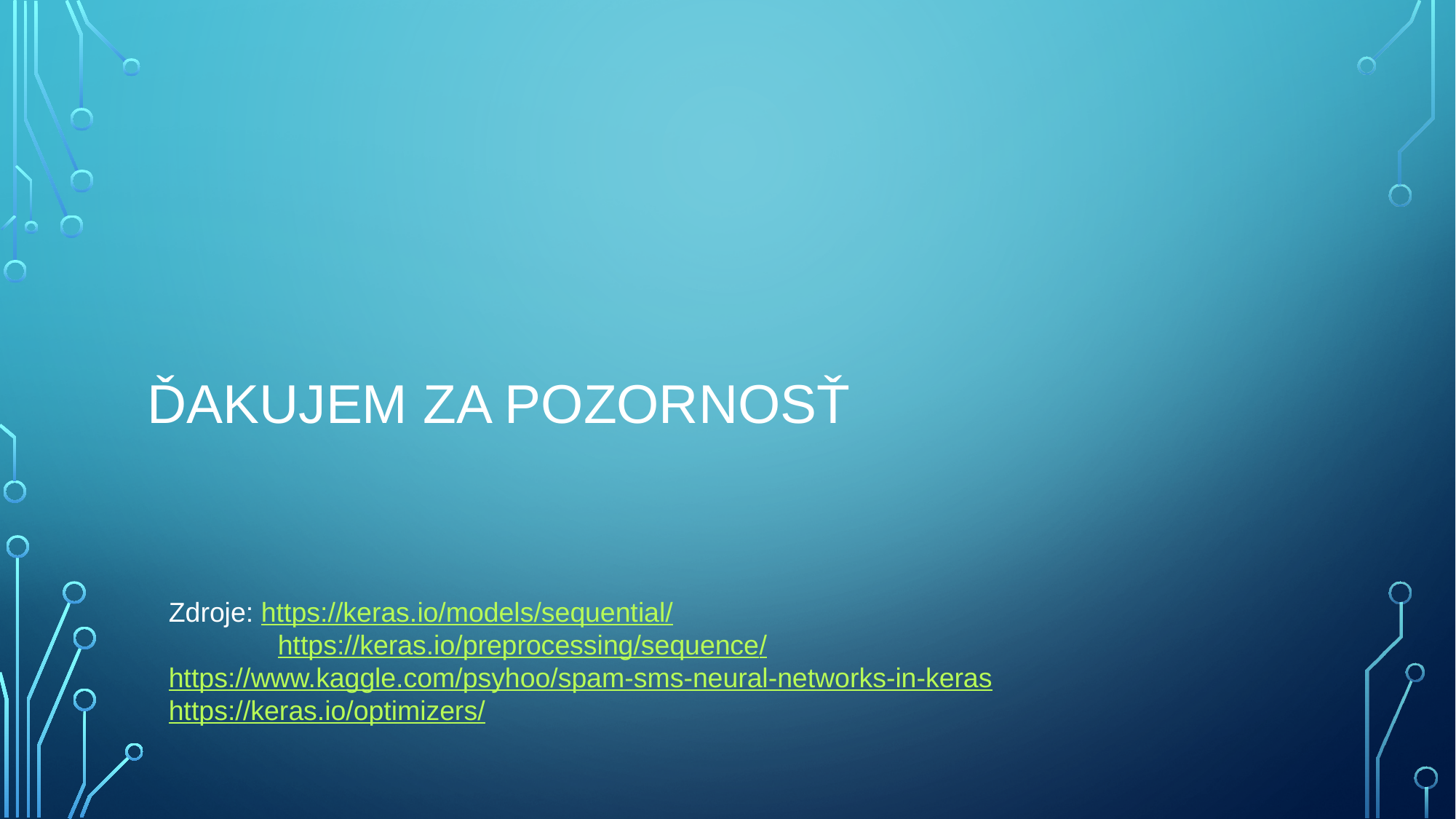

# Ďakujem ZA POZORNOSŤ
Zdroje: https://keras.io/models/sequential/
	https://keras.io/preprocessing/sequence/
	https://www.kaggle.com/psyhoo/spam-sms-neural-networks-in-keras
	https://keras.io/optimizers/